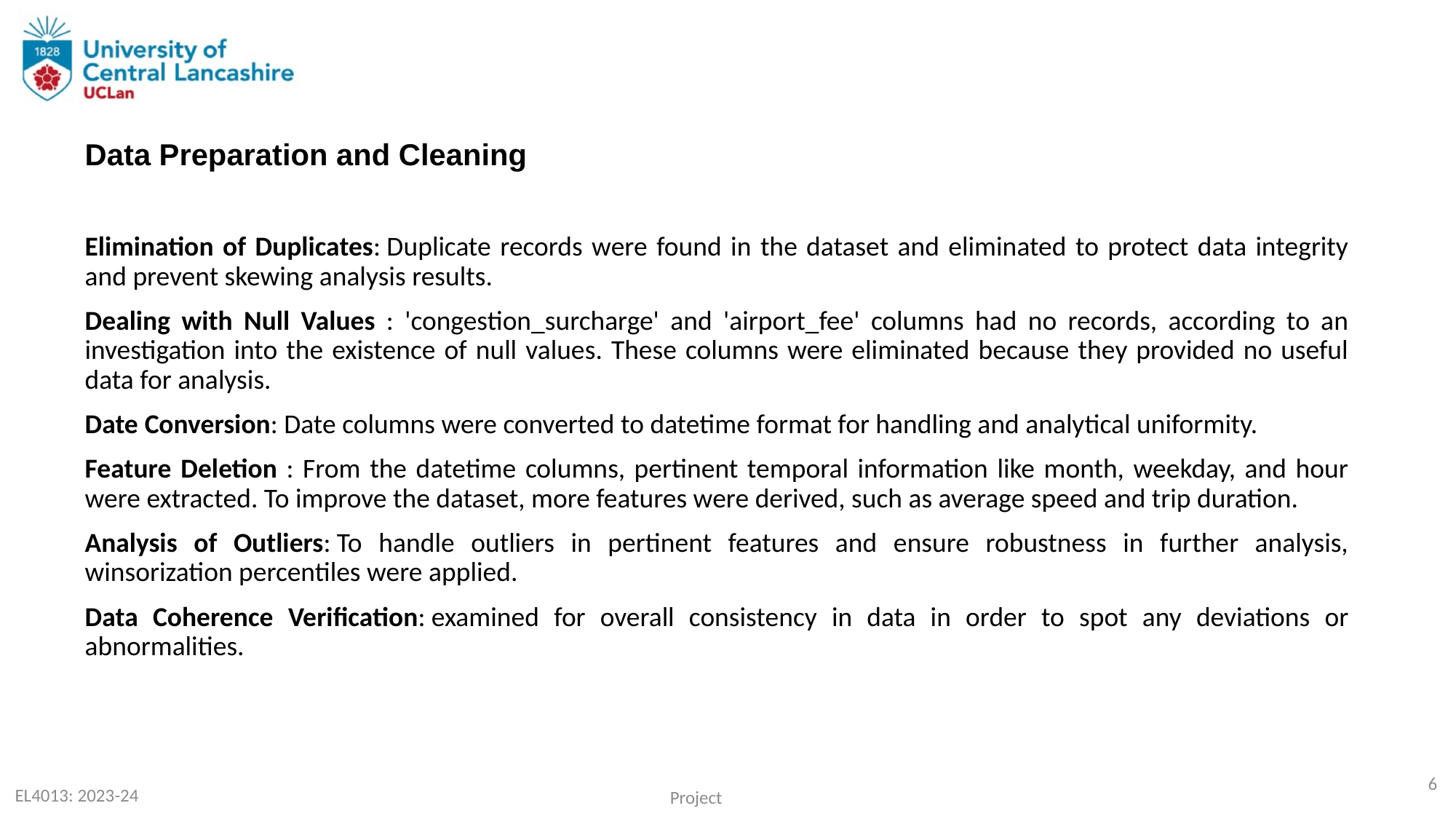

Data Preparation and Cleaning

Elimination of Duplicates: Duplicate records were found in the dataset and eliminated to protect data integrity and prevent skewing analysis results.
Dealing with Null Values : 'congestion_surcharge' and 'airport_fee' columns had no records, according to an investigation into the existence of null values. These columns were eliminated because they provided no useful data for analysis.
Date Conversion: Date columns were converted to datetime format for handling and analytical uniformity.
Feature Deletion : From the datetime columns, pertinent temporal information like month, weekday, and hour were extracted. To improve the dataset, more features were derived, such as average speed and trip duration.
Analysis of Outliers: To handle outliers in pertinent features and ensure robustness in further analysis, winsorization percentiles were applied.
Data Coherence Verification: examined for overall consistency in data in order to spot any deviations or abnormalities.

6

EL4013: 2023-24
Project